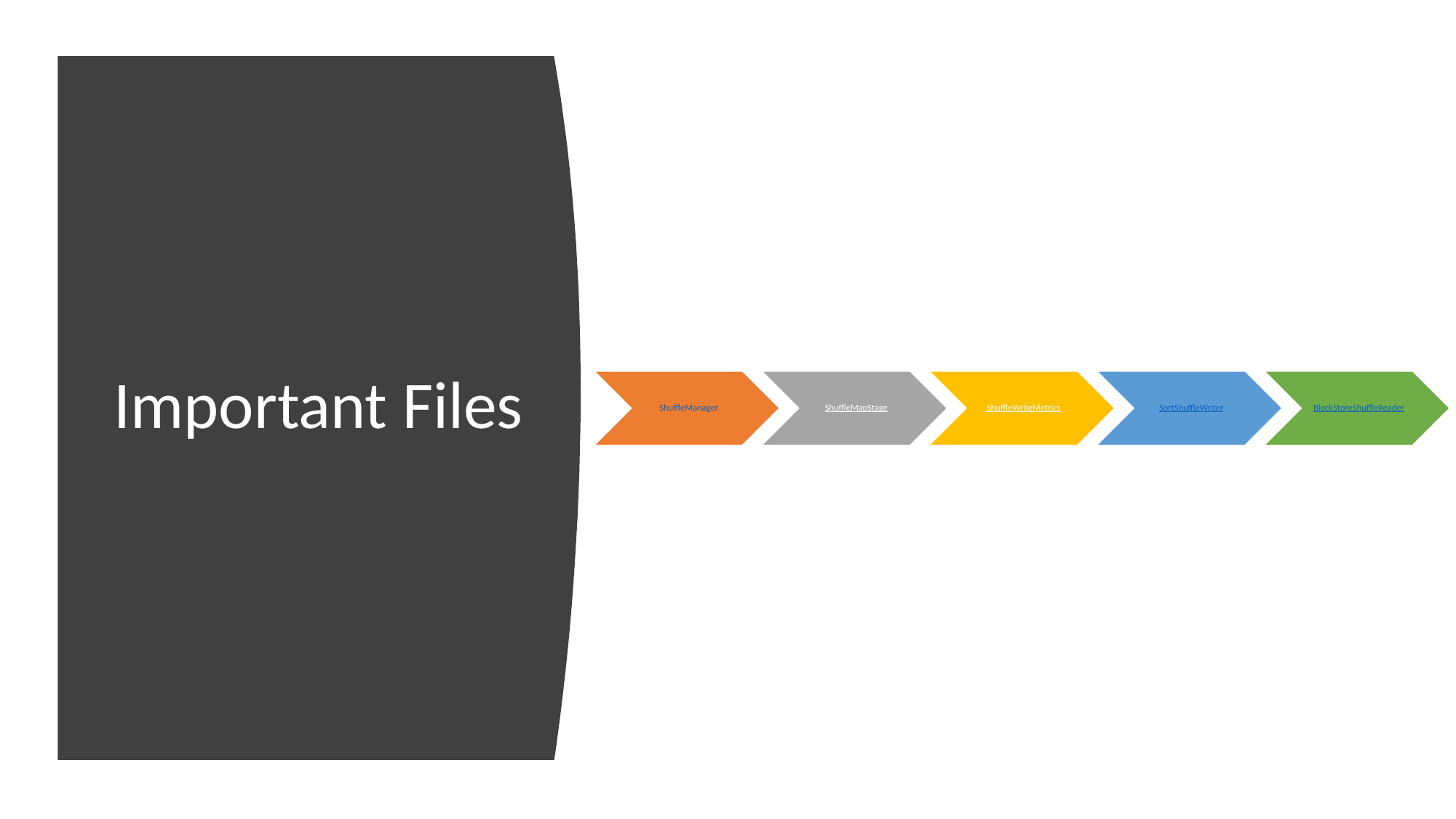

# Important Files
 ShuffleManager
 ShuffleMapStage
 ShuffleWriteMetrics
 SortShuffleWriter
 BlockStoreShuffleReader